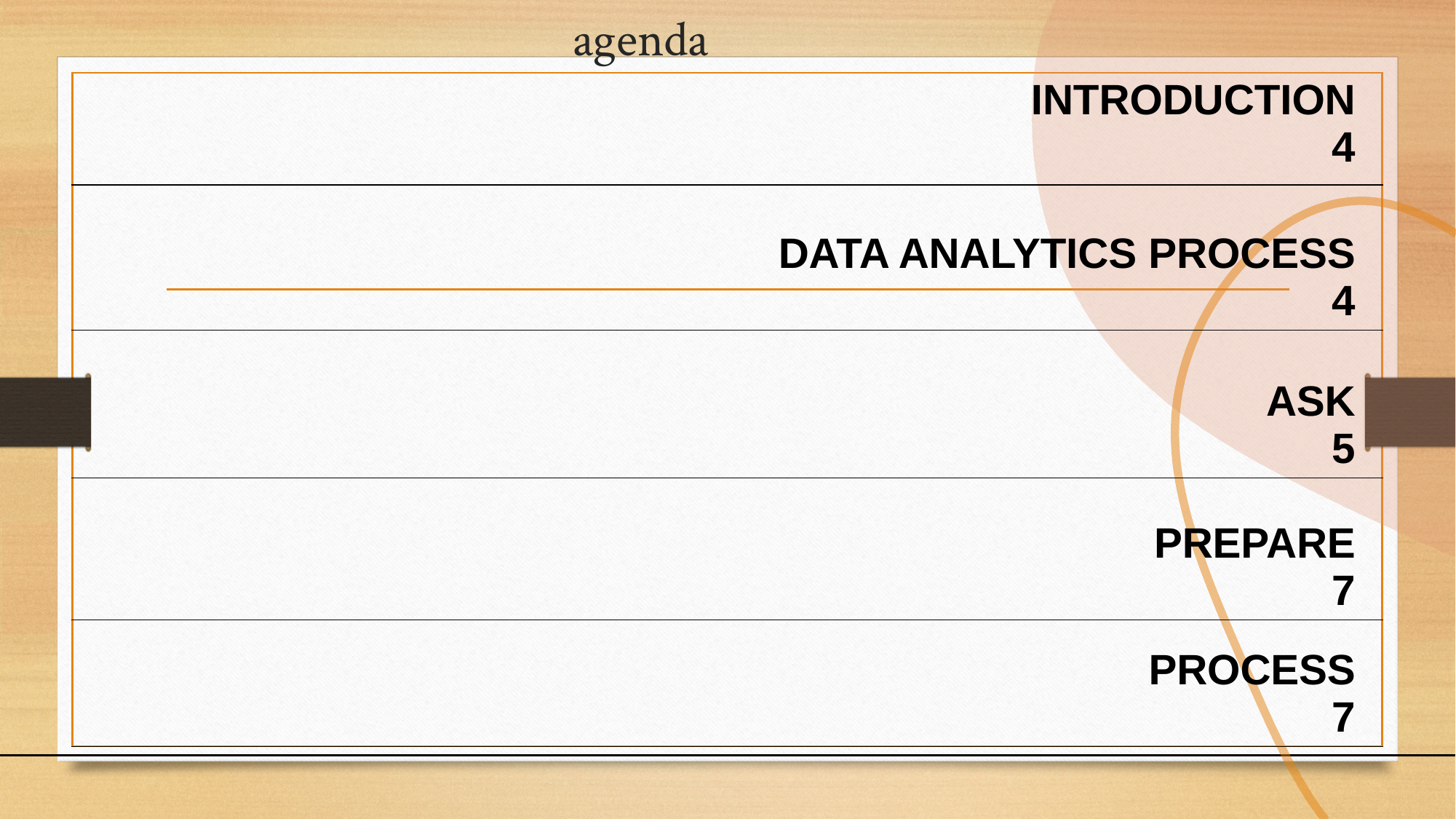

# agenda
| INTRODUCTION 4 |
| --- |
| DATA ANALYTICS PROCESS 4 |
| ASK 5 |
| PREPARE 7 |
| PROCESS 7 |